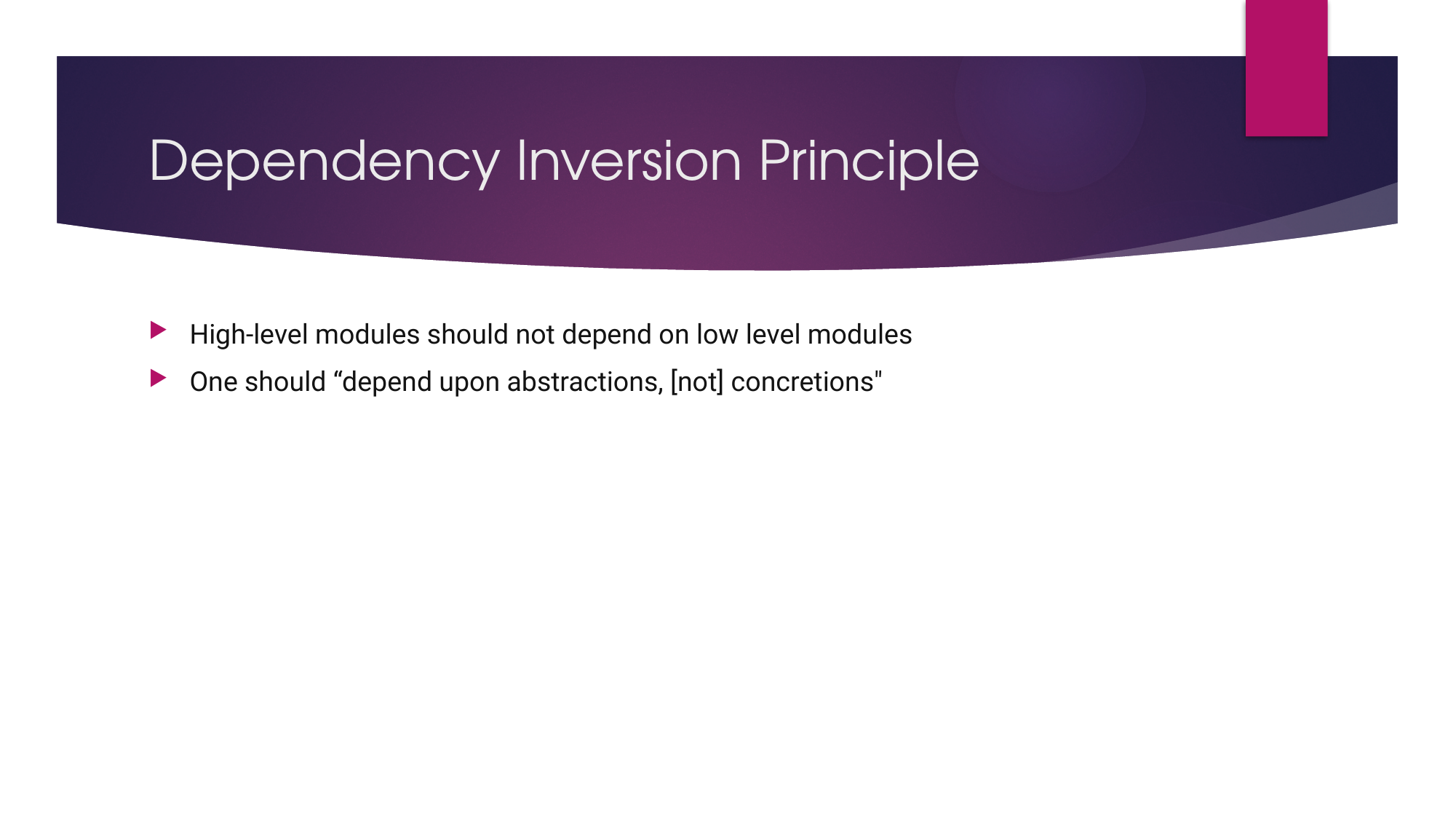

# Dependency Inversion Principle
High-level modules should not depend on low level modules
One should “depend upon abstractions, [not] concretions"